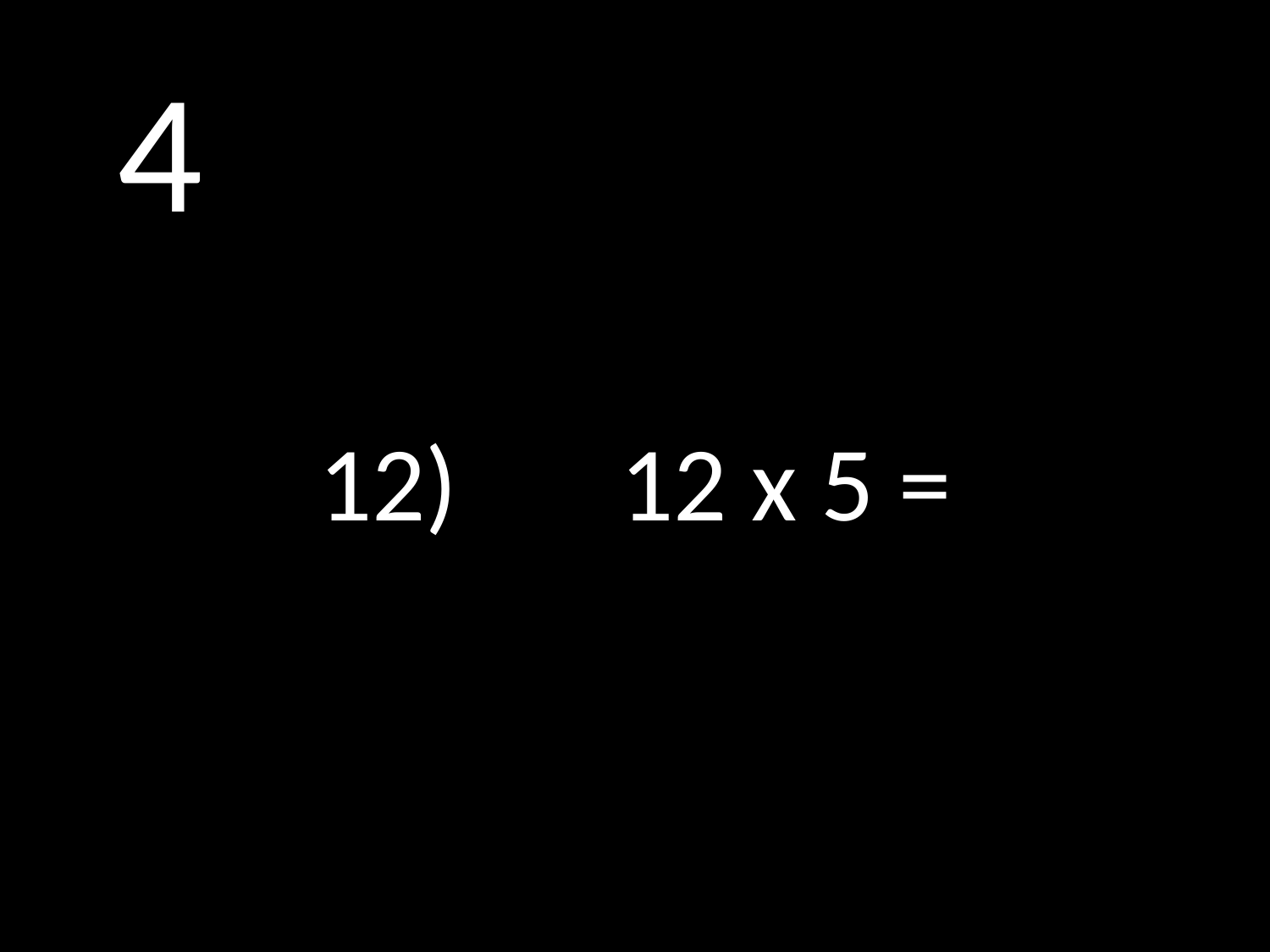

# 4
12)		12 x 5 =